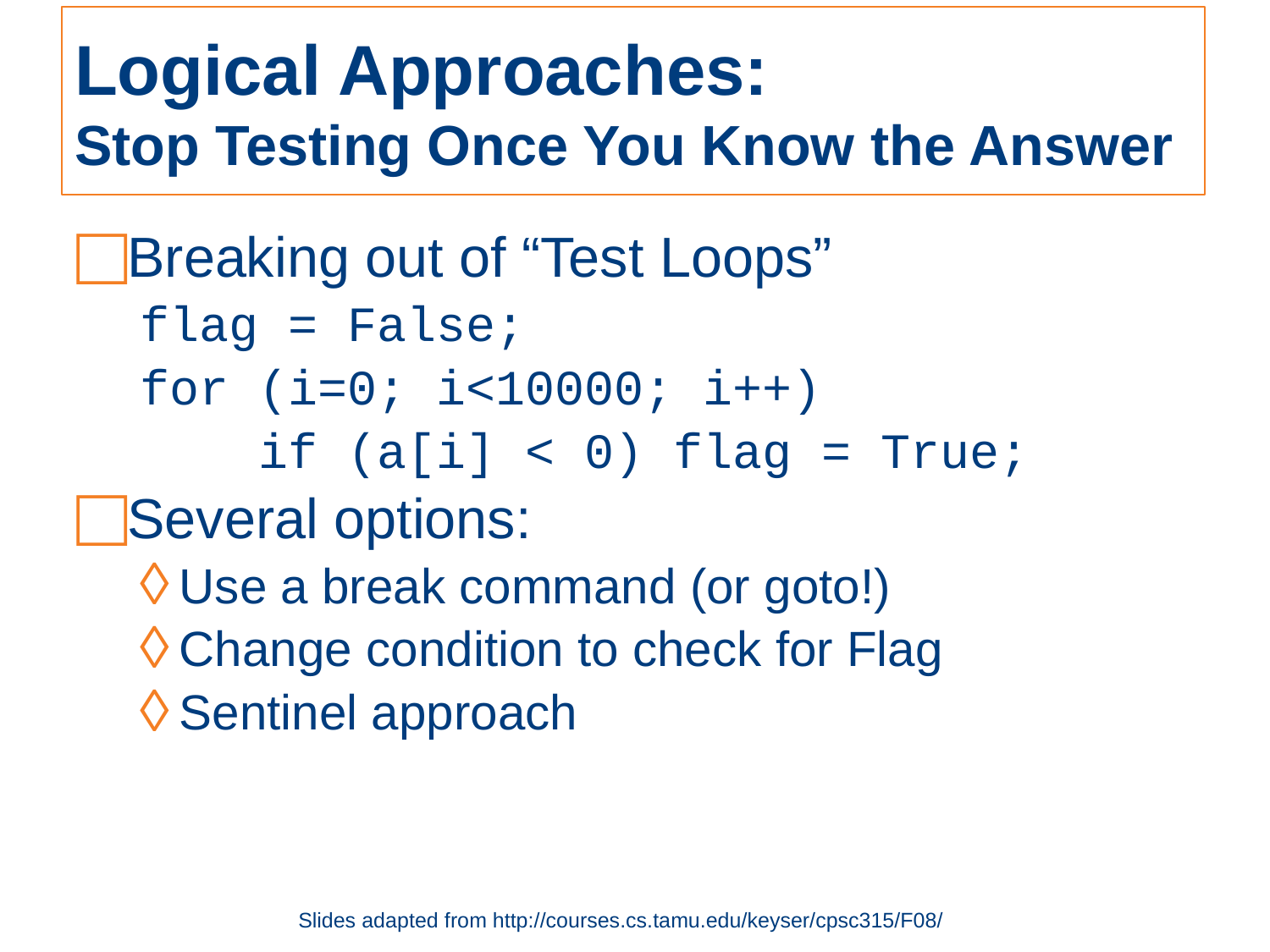

# Logical Approaches: Stop Testing Once You Know the Answer
Breaking out of “Test Loops”
flag = False;
for (i=0; i<10000; i++)
    if (a[i] < 0) flag = True;
Several options:
Use a break command (or goto!)
Change condition to check for Flag
Sentinel approach
Slides adapted from http://courses.cs.tamu.edu/keyser/cpsc315/F08/